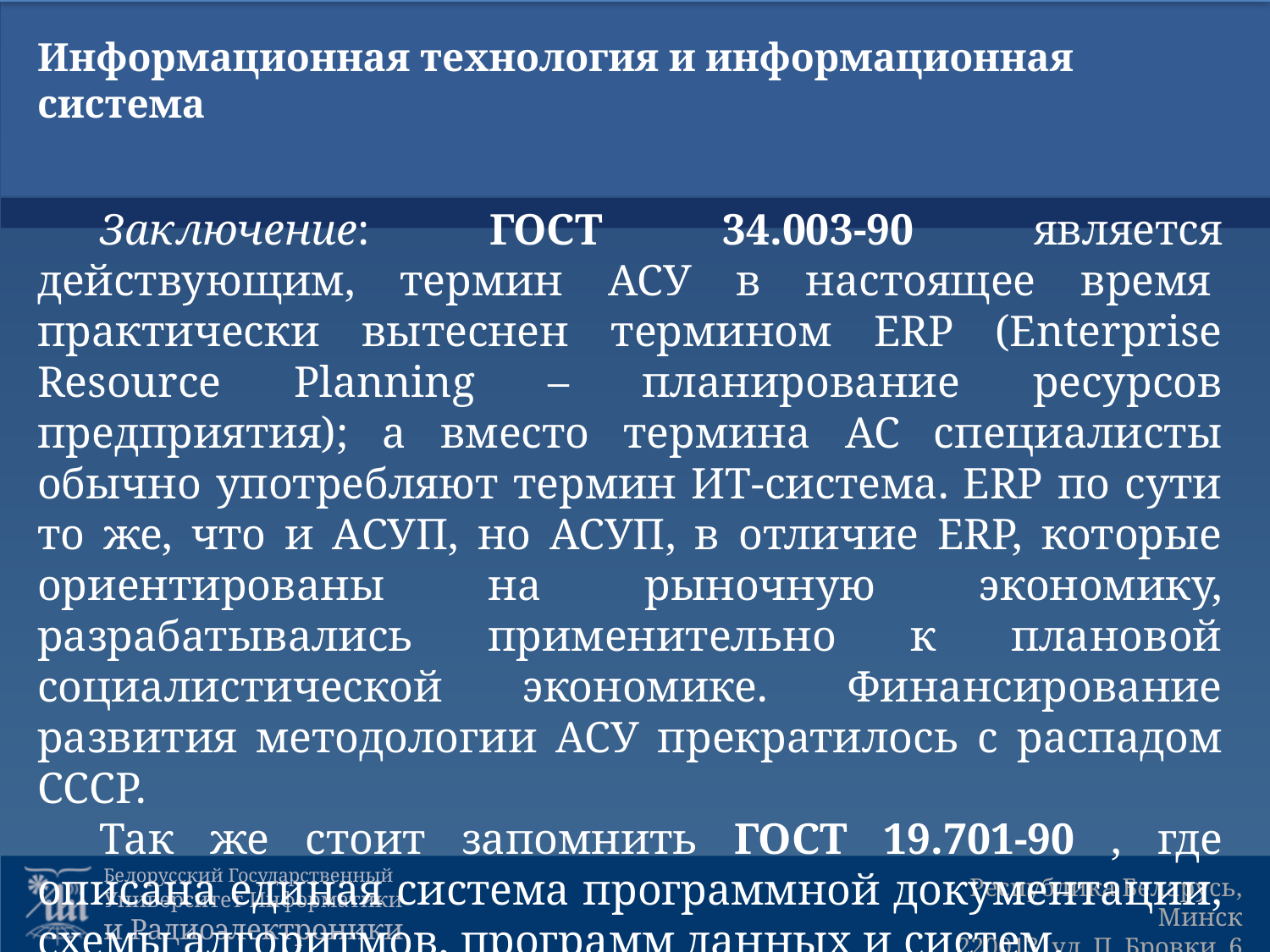

Информационная технология и информационная система
Заключение: ГОСТ 34.003-90 является действующим, термин АСУ в настоящее время  практически вытеснен термином ERP (Enterprise Resource Planning – планирование ресурсов предприятия); а вместо термина АС специалисты обычно употребляют термин ИТ-система. ERP по сути то же, что и АСУП, но АСУП, в отличие ERP, которые ориентированы на рыночную экономику, разрабатывались применительно к плановой социалистической экономике. Финансирование развития методологии АСУ прекратилось с распадом СССР.
Так же стоит запомнить ГОСТ 19.701-90 , где описана единая система программной документации, схемы алгоритмов, программ данных и систем.